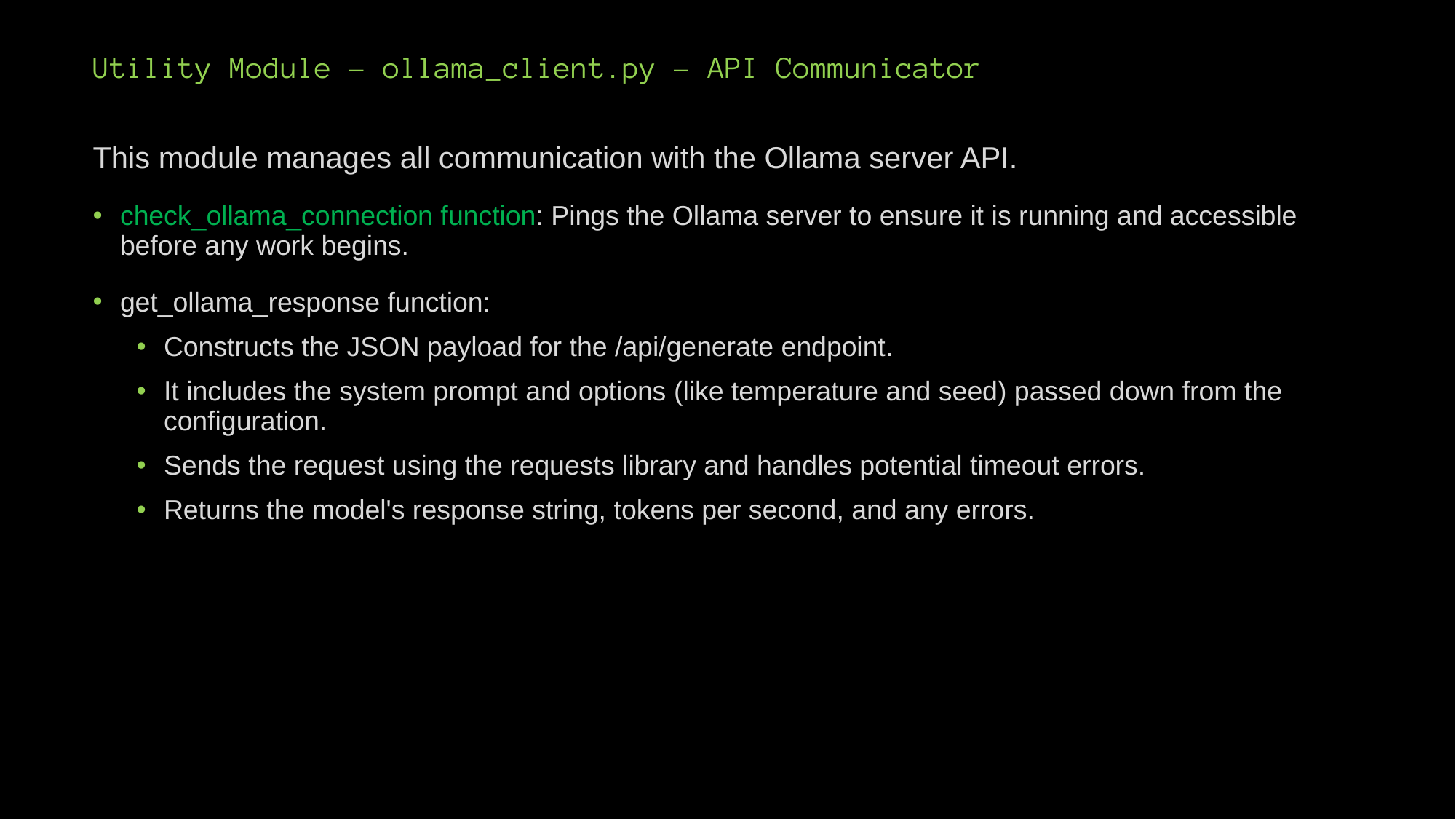

# Utility Module – ollama_client.py – API Communicator
This module manages all communication with the Ollama server API.
check_ollama_connection function: Pings the Ollama server to ensure it is running and accessible before any work begins.
get_ollama_response function:
Constructs the JSON payload for the /api/generate endpoint.
It includes the system prompt and options (like temperature and seed) passed down from the configuration.
Sends the request using the requests library and handles potential timeout errors.
Returns the model's response string, tokens per second, and any errors.